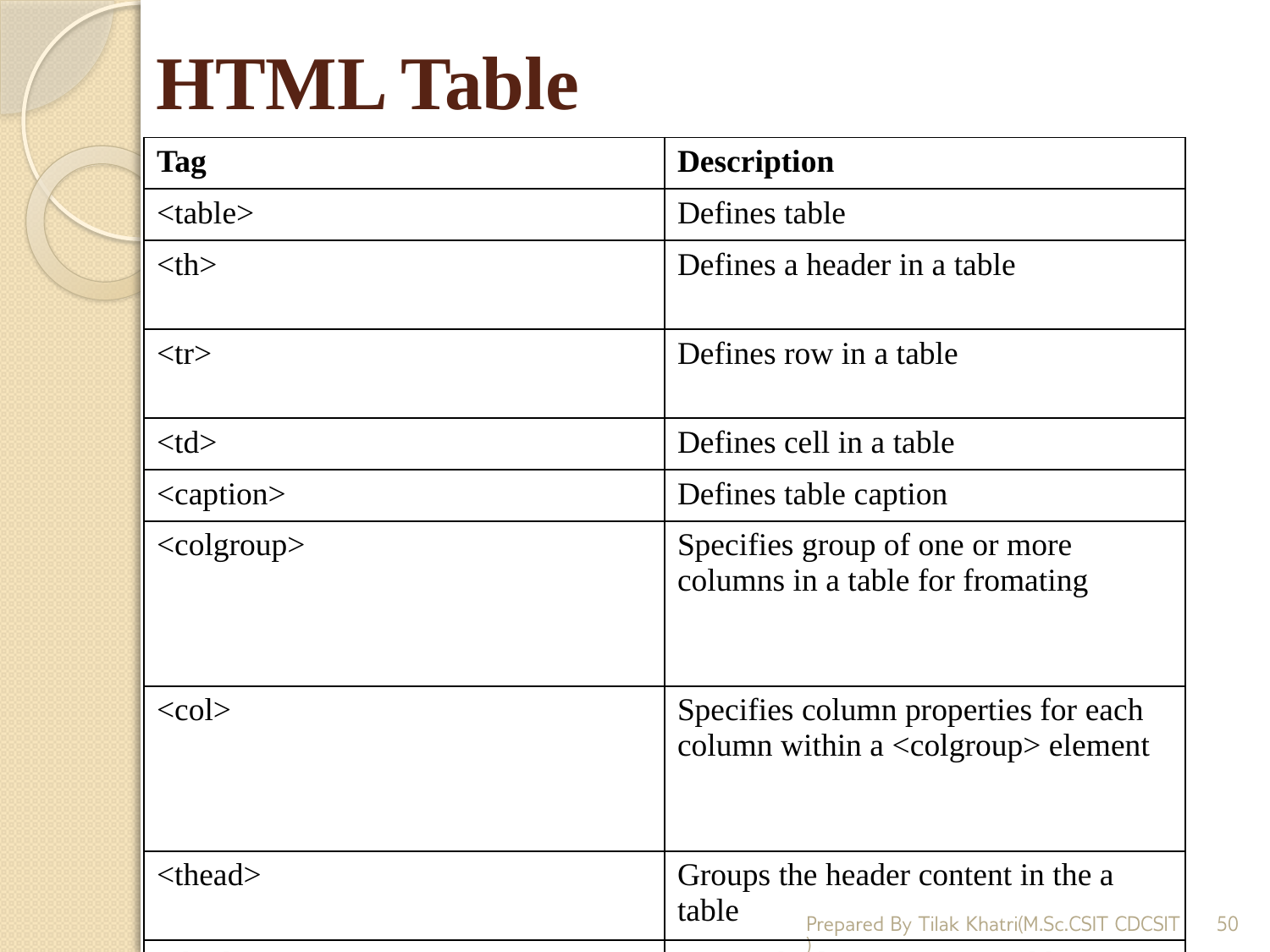

# HTML Table
| Tag | Description |
| --- | --- |
| <table> | Defines table |
| <th> | Defines a header in a table |
| <tr> | Defines row in a table |
| <td> | Defines cell in a table |
| <caption> | Defines table caption |
| <colgroup> | Specifies group of one or more columns in a table for fromating |
| <col> | Specifies column properties for each column within a <colgroup> element |
| <thead> | Groups the header content in the a table |
| <tbody> | Groups body content in a table |
| <tfoot> | Groups footer content in a table |
Prepared By Tilak Khatri(M.Sc.CSIT CDCSIT)
50